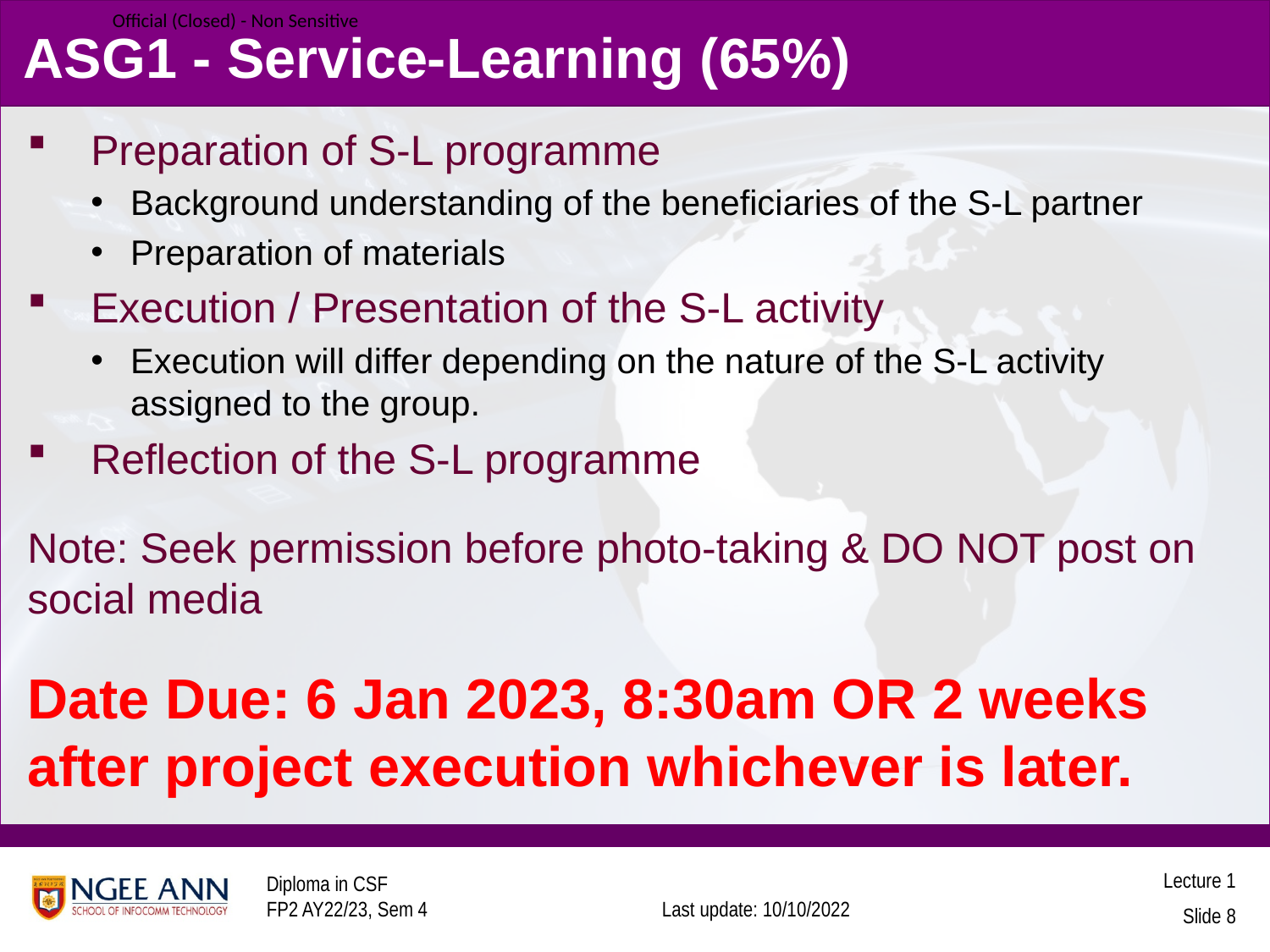

# ASG1 - Service-Learning (65%)
Preparation of S-L programme
Background understanding of the beneficiaries of the S-L partner
Preparation of materials
Execution / Presentation of the S-L activity
Execution will differ depending on the nature of the S-L activity assigned to the group.
Reflection of the S-L programme

Note: Seek permission before photo-taking & DO NOT post on social media

Date Due: 6 Jan 2023, 8:30am OR 2 weeks after project execution whichever is later.